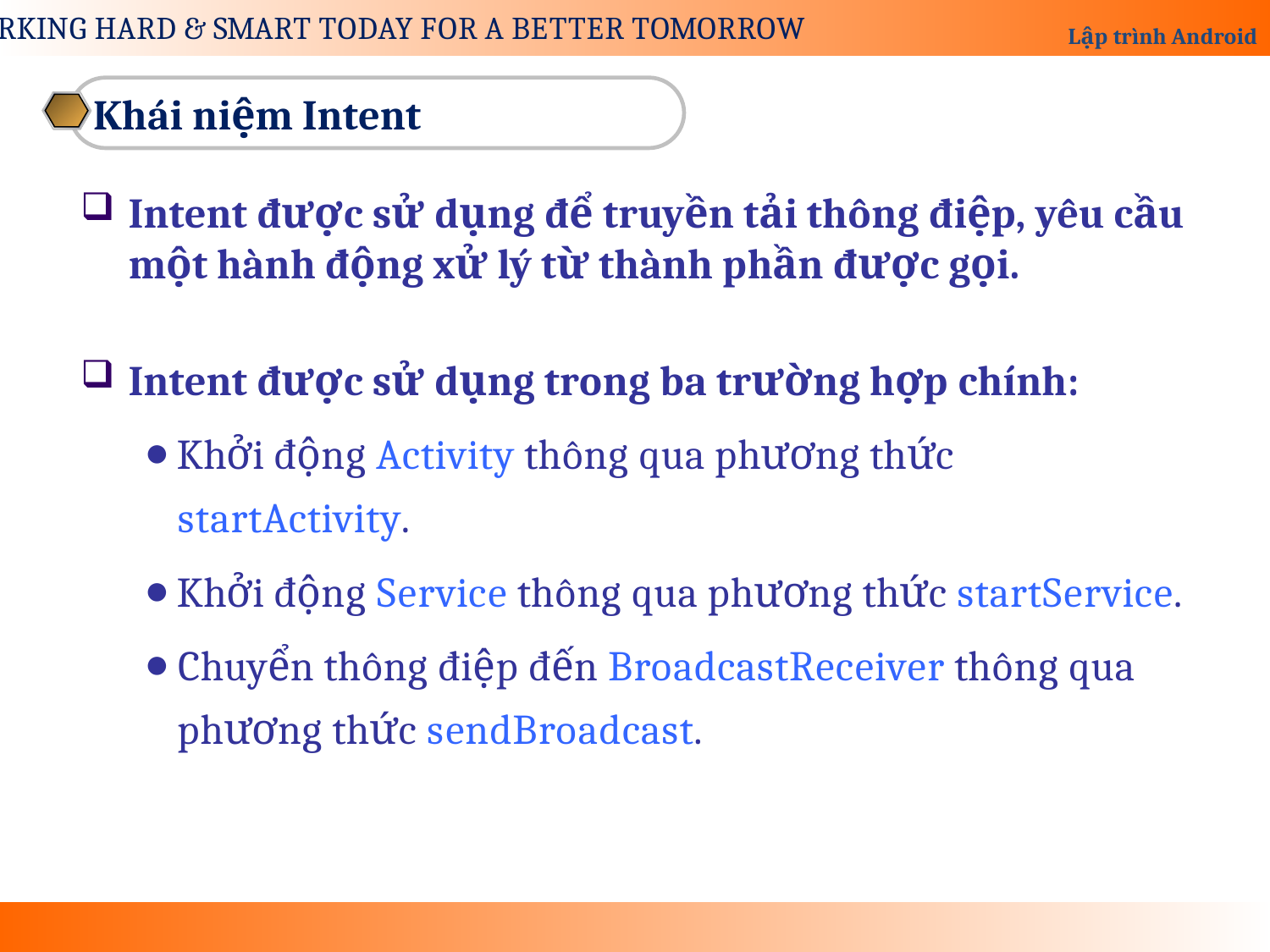

Khái niệm Intent

Intent được sử dụng để truyền tải thông điệp, yêu cầu một hành động xử lý từ thành phần được gọi.
Intent được sử dụng trong ba trường hợp chính:
Khởi động Activity thông qua phương thức startActivity.
Khởi động Service thông qua phương thức startService.
Chuyển thông điệp đến BroadcastReceiver thông qua phương thức sendBroadcast.